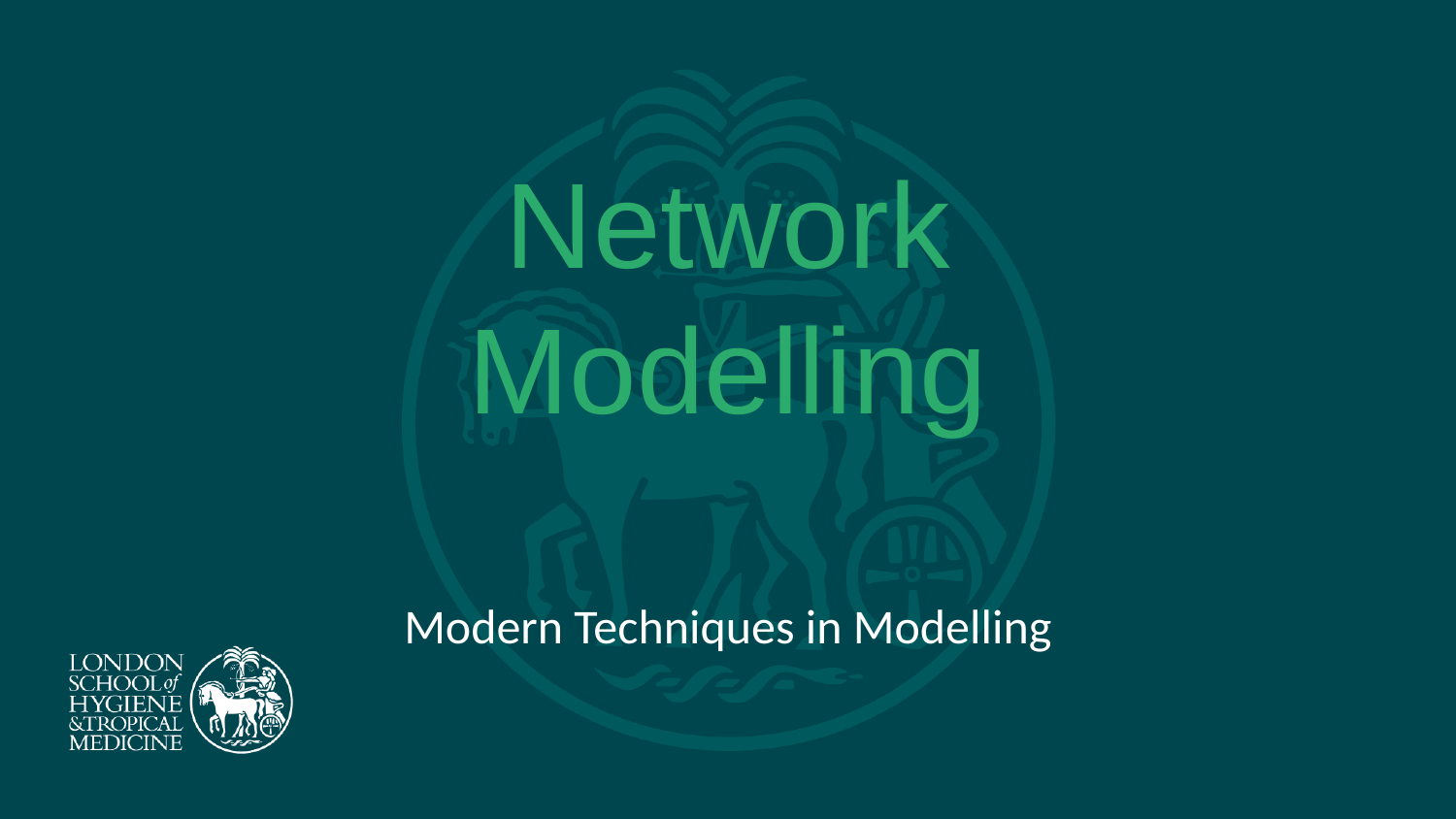

# Network Modelling
Modern Techniques in Modelling